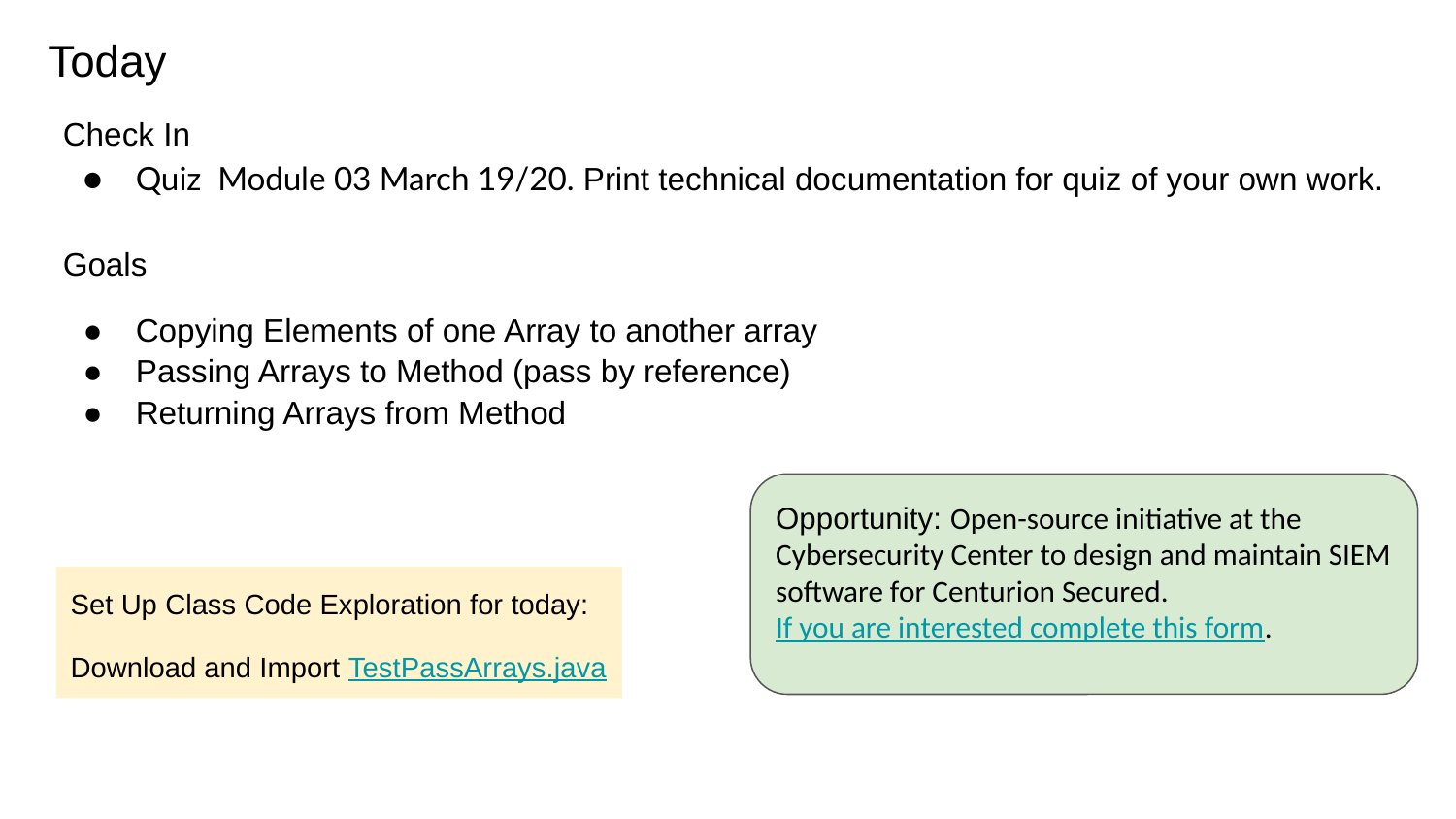

# Today
Check In
Quiz  Module 03 March 19/20. Print technical documentation for quiz of your own work.

Goals
Copying Elements of one Array to another array
Passing Arrays to Method (pass by reference)
Returning Arrays from Method
Opportunity: Open-source initiative at the Cybersecurity Center to design and maintain SIEM software for Centurion Secured. If you are interested complete this form.

Set Up Class Code Exploration for today:
Download and Import TestPassArrays.java